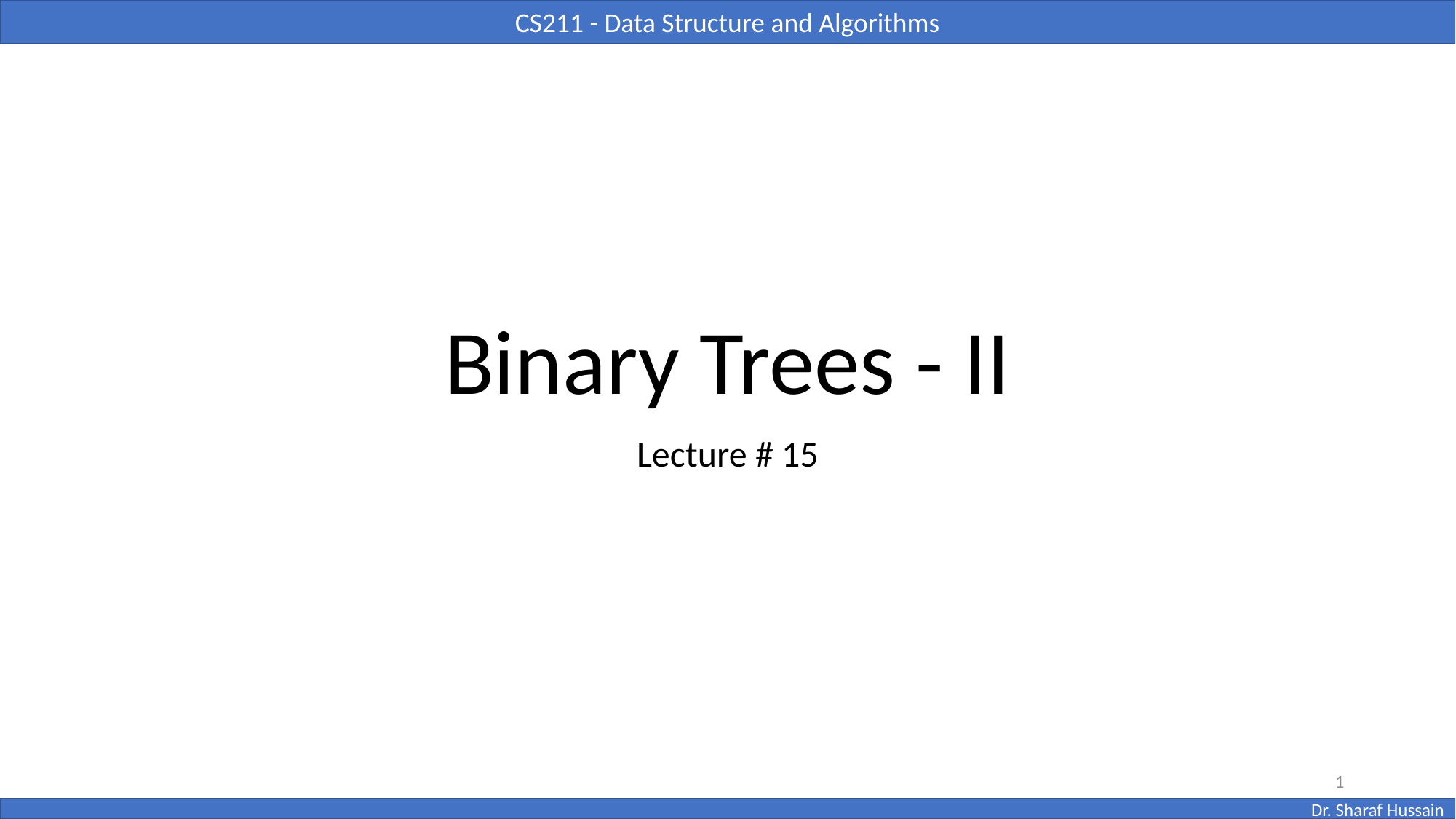

# Binary Trees - II
Lecture # 15
1